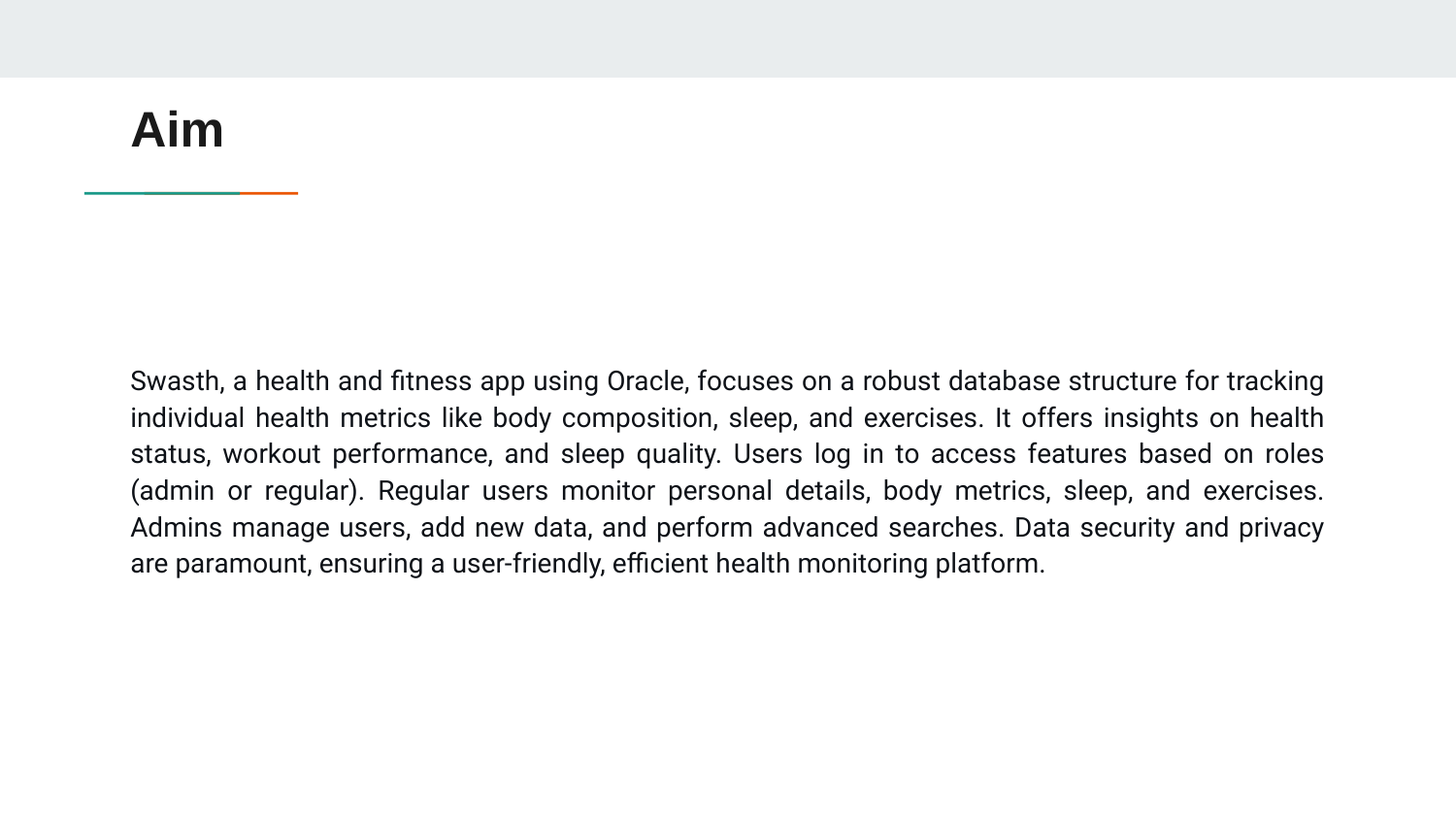

# Aim
Swasth, a health and fitness app using Oracle, focuses on a robust database structure for tracking individual health metrics like body composition, sleep, and exercises. It offers insights on health status, workout performance, and sleep quality. Users log in to access features based on roles (admin or regular). Regular users monitor personal details, body metrics, sleep, and exercises. Admins manage users, add new data, and perform advanced searches. Data security and privacy are paramount, ensuring a user-friendly, efficient health monitoring platform.